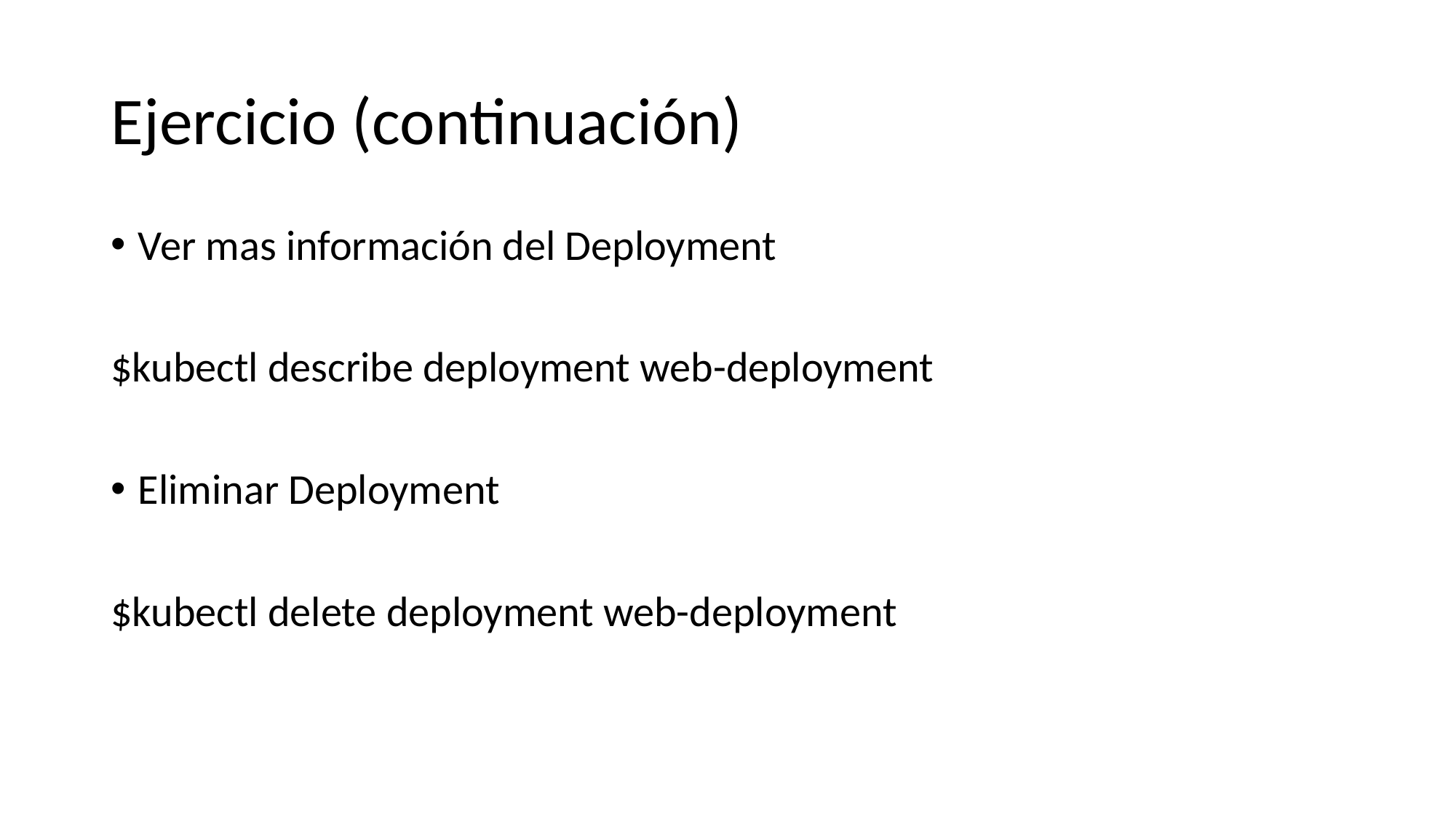

# Ejercicio (continuación)
Ver mas información del Deployment

$kubectl describe deployment web-deployment

Eliminar Deployment

$kubectl delete deployment web-deployment